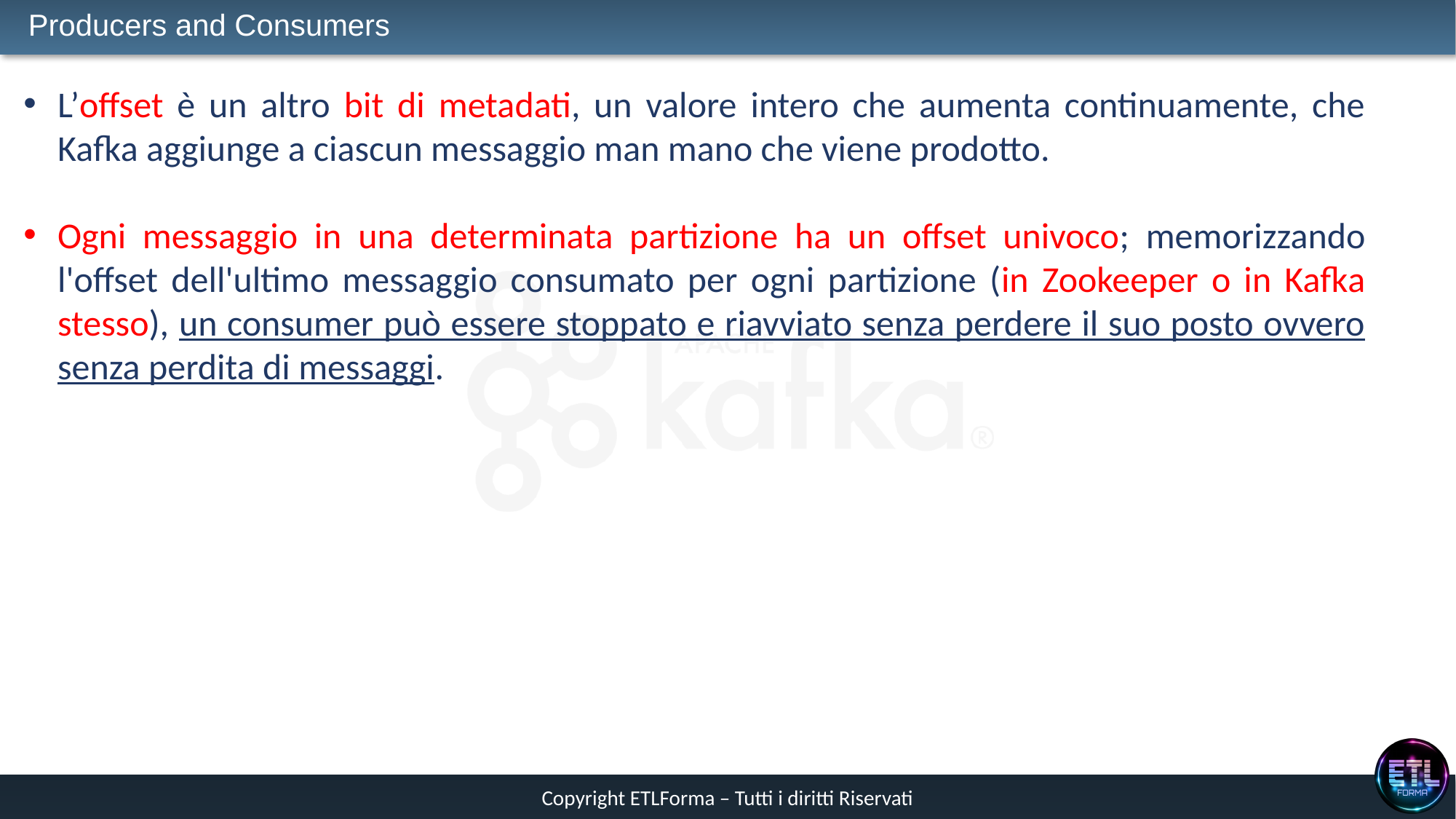

# Producers and Consumers
L’offset è un altro bit di metadati, un valore intero che aumenta continuamente, che Kafka aggiunge a ciascun messaggio man mano che viene prodotto.

Ogni messaggio in una determinata partizione ha un offset univoco; memorizzando l'offset dell'ultimo messaggio consumato per ogni partizione (in Zookeeper o in Kafka stesso), un consumer può essere stoppato e riavviato senza perdere il suo posto ovvero senza perdita di messaggi.